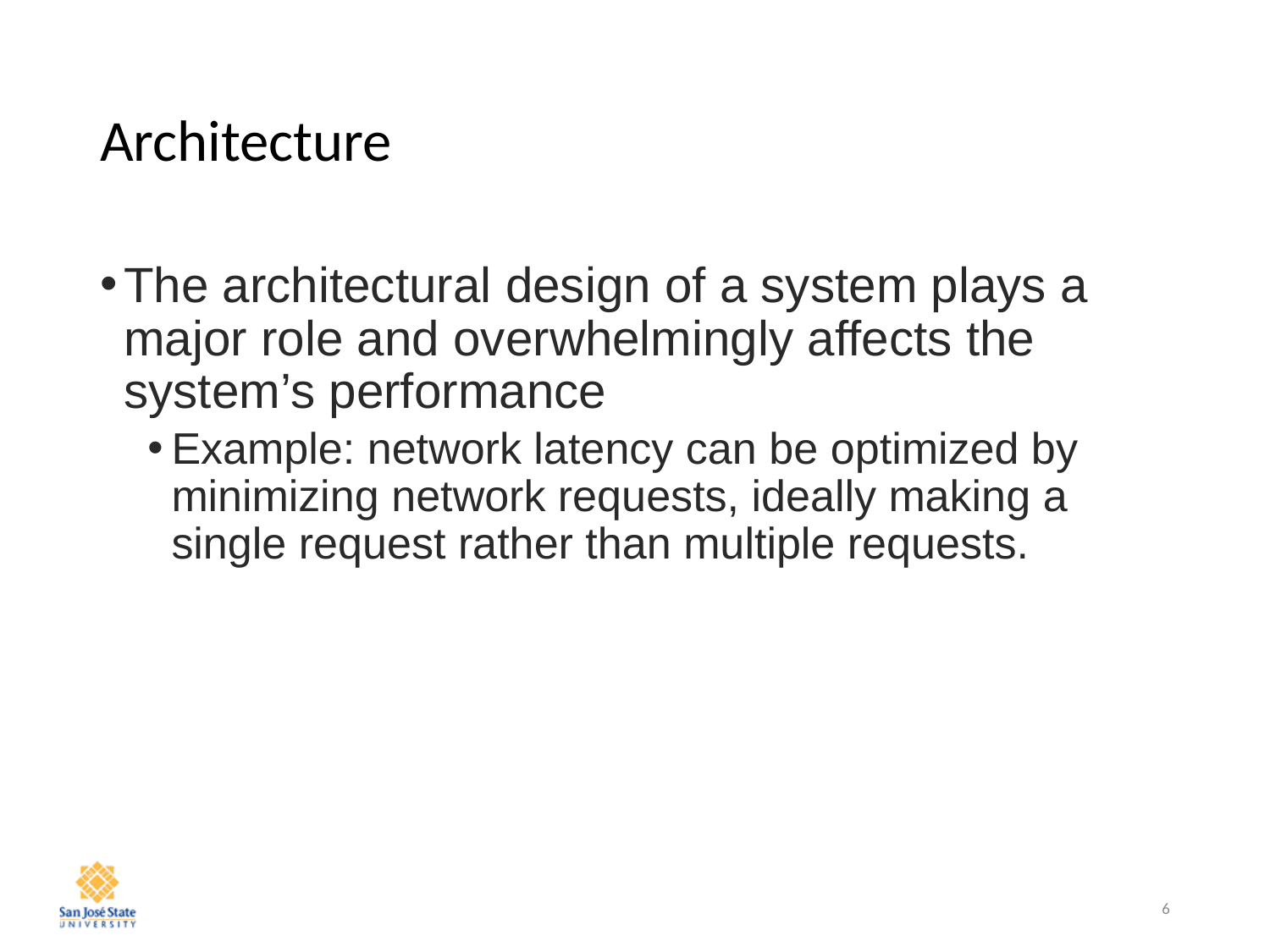

# Architecture
The architectural design of a system plays a major role and overwhelmingly affects the system’s performance
Example: network latency can be optimized by minimizing network requests, ideally making a single request rather than multiple requests.

6